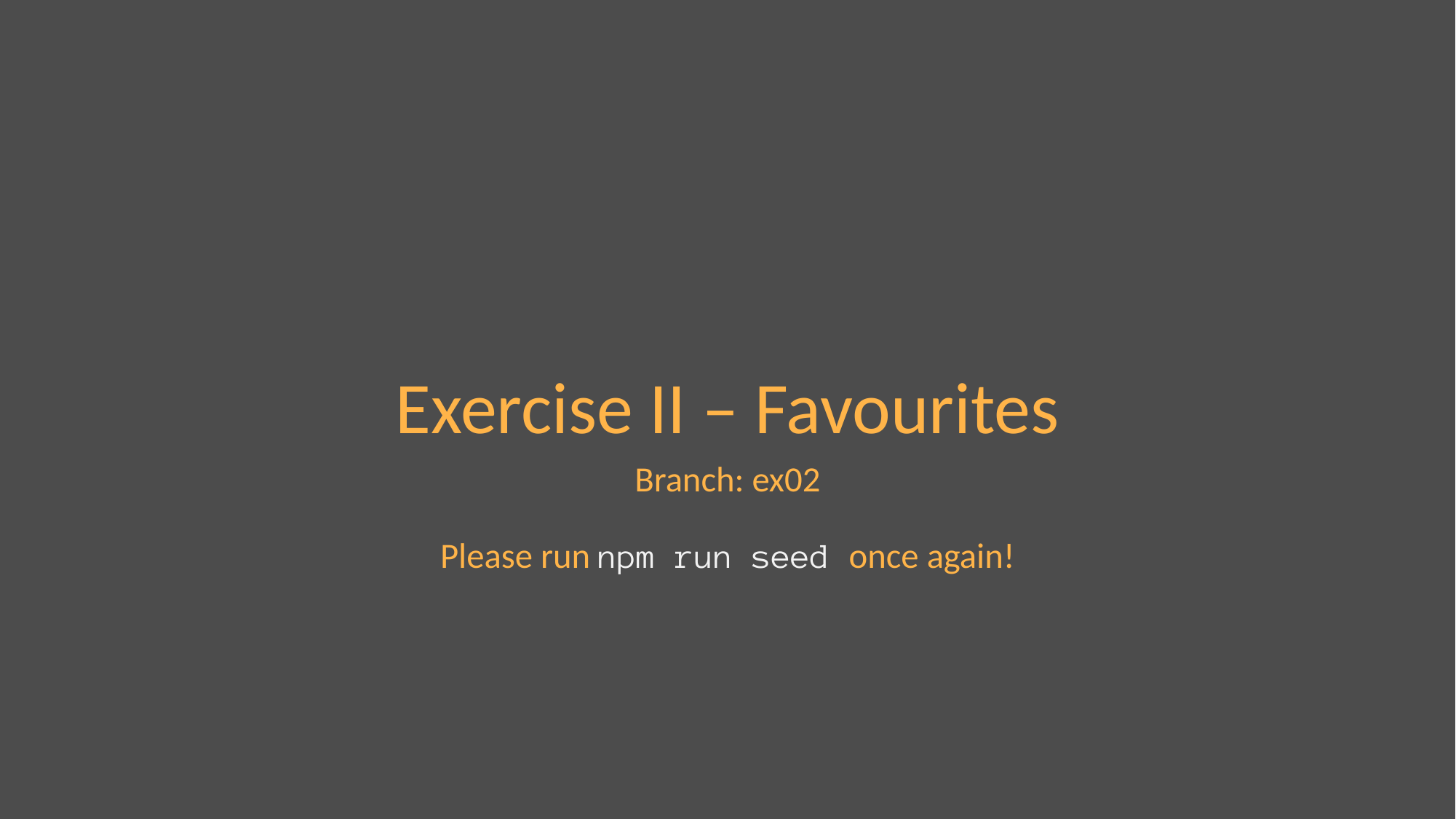

# Exercise II – Favourites
Branch: ex02

Please run npm run seed once again!